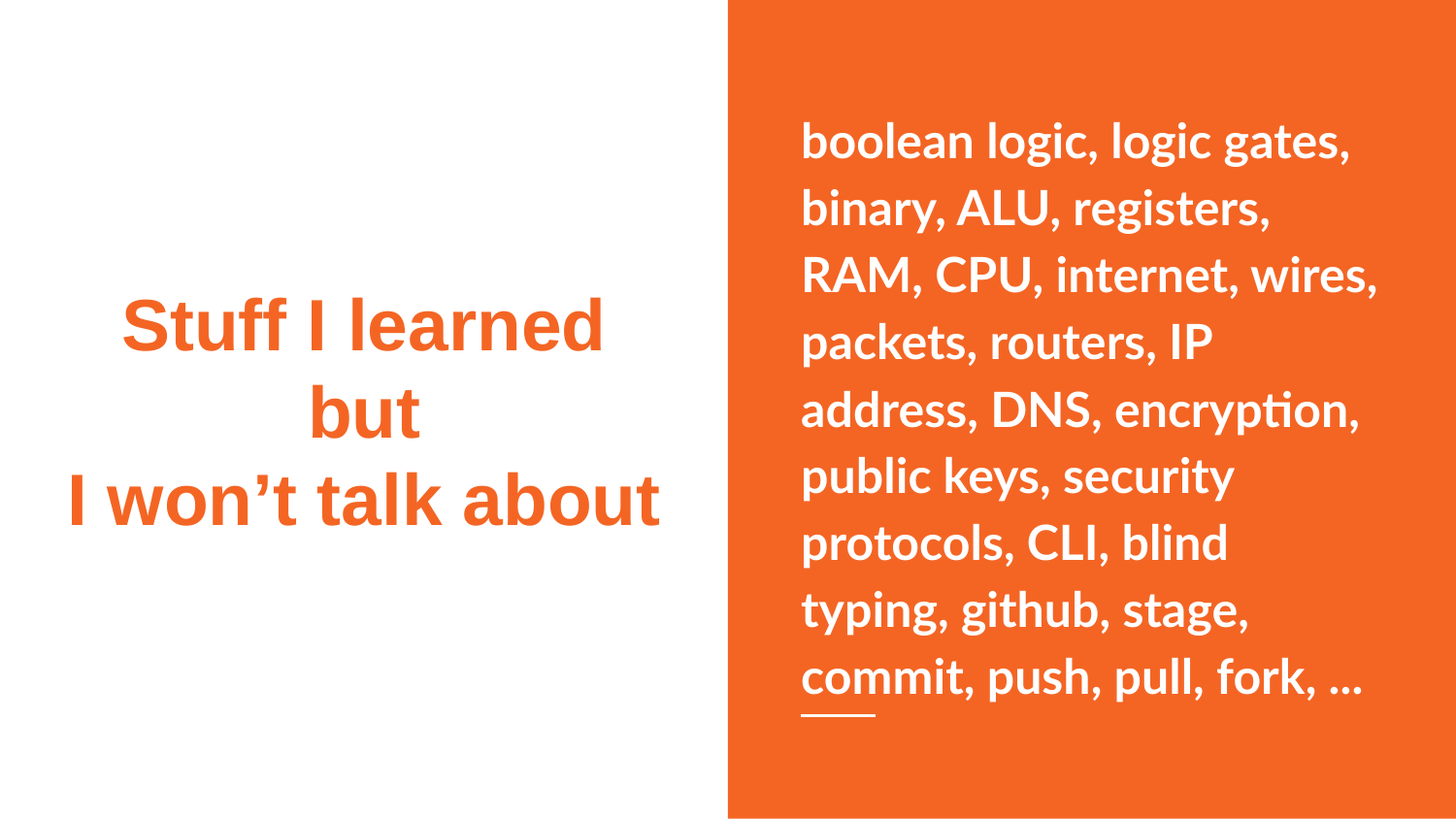

boolean logic, logic gates, binary, ALU, registers, RAM, CPU, internet, wires, packets, routers, IP address, DNS, encryption, public keys, security protocols, CLI, blind typing, github, stage, commit, push, pull, fork, ...

# Stuff I learned
but
I won’t talk about